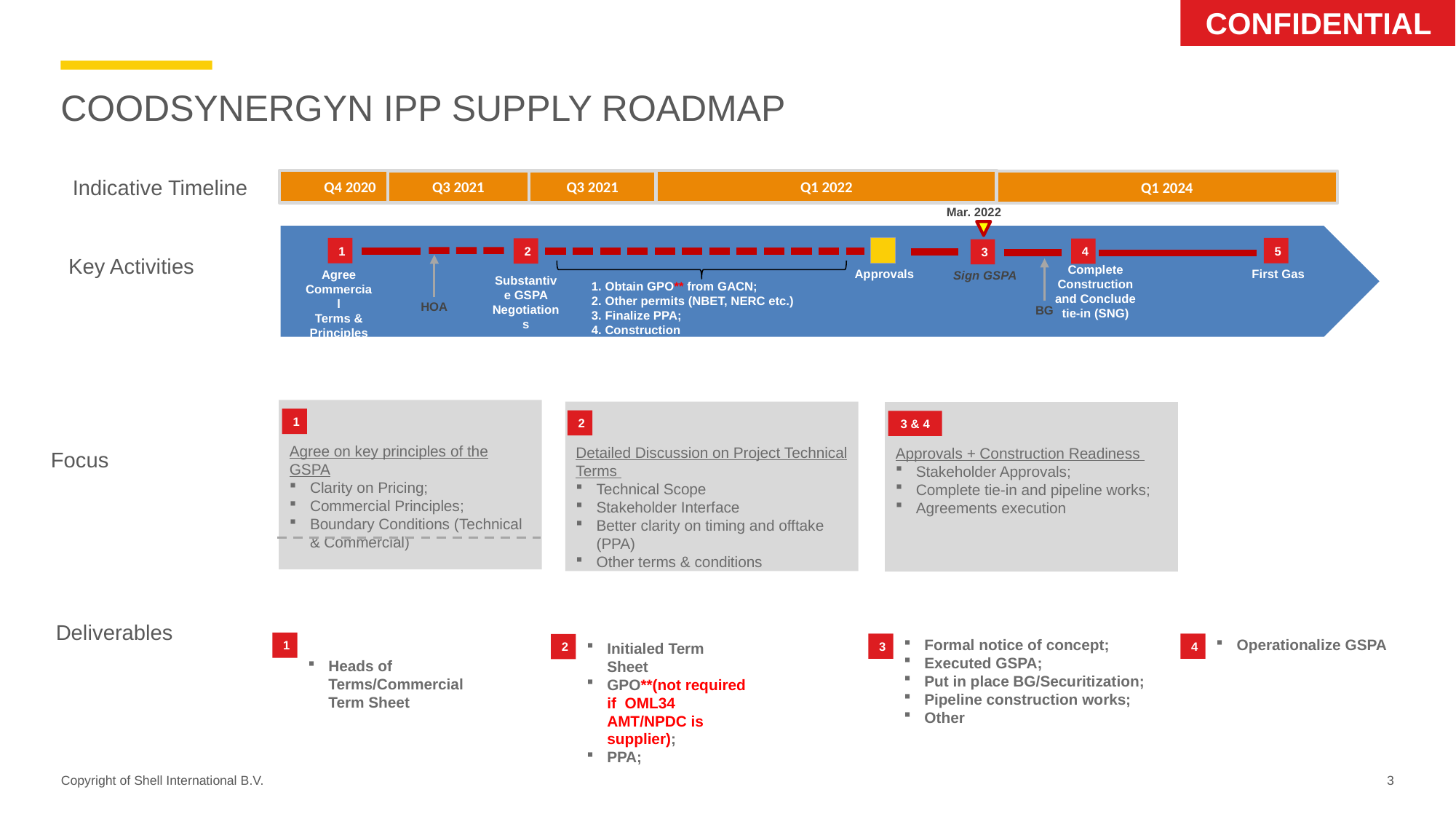

CONFIDENTIAL
# COODSYNERGYN IPP SUPPLY ROADMAP
Indicative Timeline
Q1 2022
Q4 2020
Q3 2021
Q3 2021
Q1 2024

Mar. 2022

1
5
2
4
3
Complete Construction and Conclude tie-in (SNG)

Approvals

First Gas

Agree Commercial
Terms & Principles

Sign GSPA
Substantive GSPA Negotiations

1. Obtain GPO** from GACN;
2. Other permits (NBET, NERC etc.)
3. Finalize PPA;
4. Construction
HOA
BG
Key Activities

Agree on key principles of the GSPA
Clarity on Pricing;
Commercial Principles;
Boundary Conditions (Technical & Commercial)

1

Detailed Discussion on Project Technical Terms
Technical Scope
Stakeholder Interface
Better clarity on timing and offtake (PPA)
Other terms & conditions

2

Approvals + Construction Readiness
Stakeholder Approvals;
Complete tie-in and pipeline works;
Agreements execution

3 & 4
Focus
Deliverables
Formal notice of concept;
Executed GSPA;
Put in place BG/Securitization;
Pipeline construction works;
Other
Operationalize GSPA
1

Heads of Terms/Commercial Term Sheet
Initialed Term Sheet
GPO**(not required if  OML34 AMT/NPDC is supplier);
PPA;
3
4
2
3